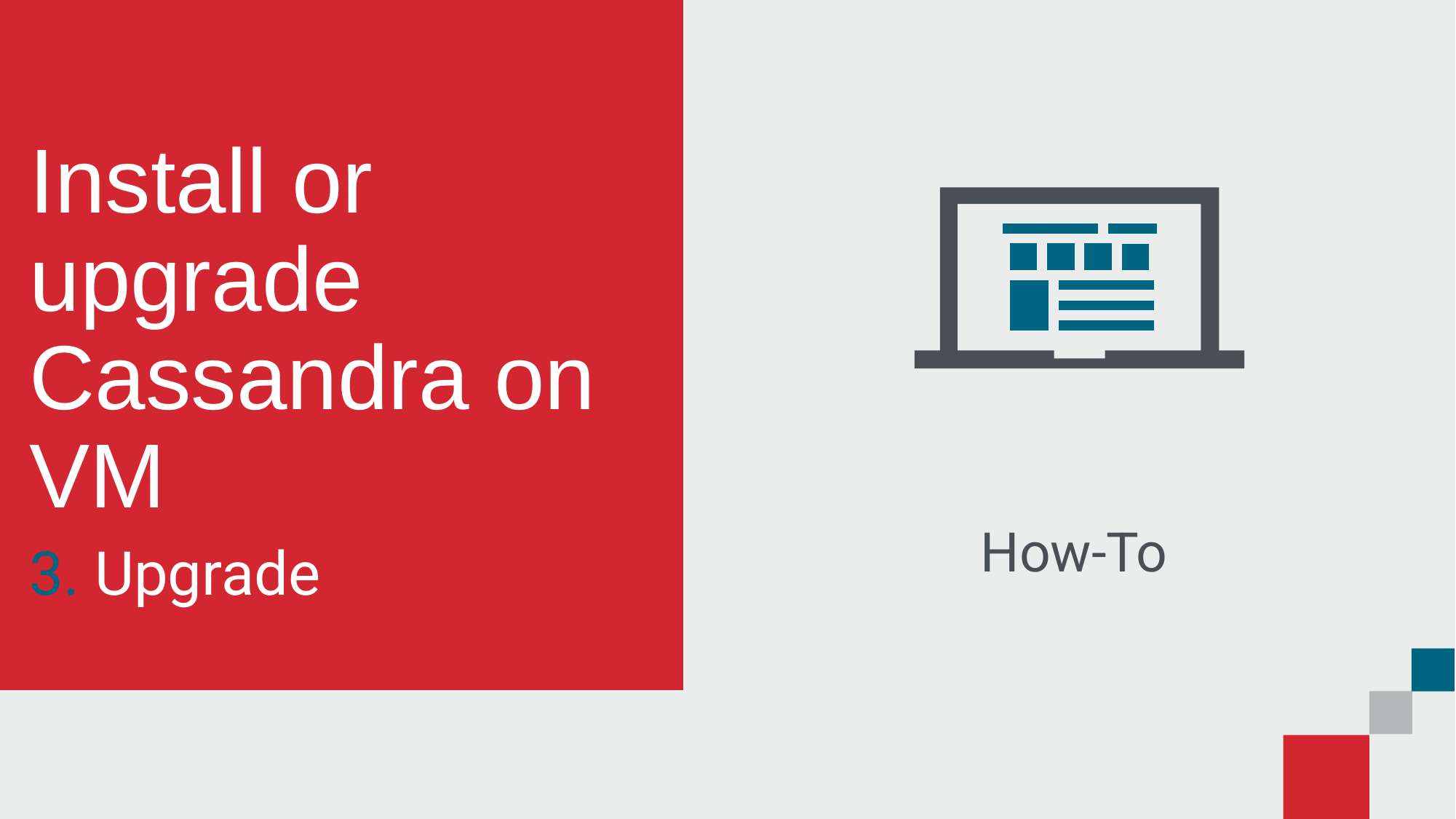

# Install or upgrade Cassandra on VM
3. Upgrade